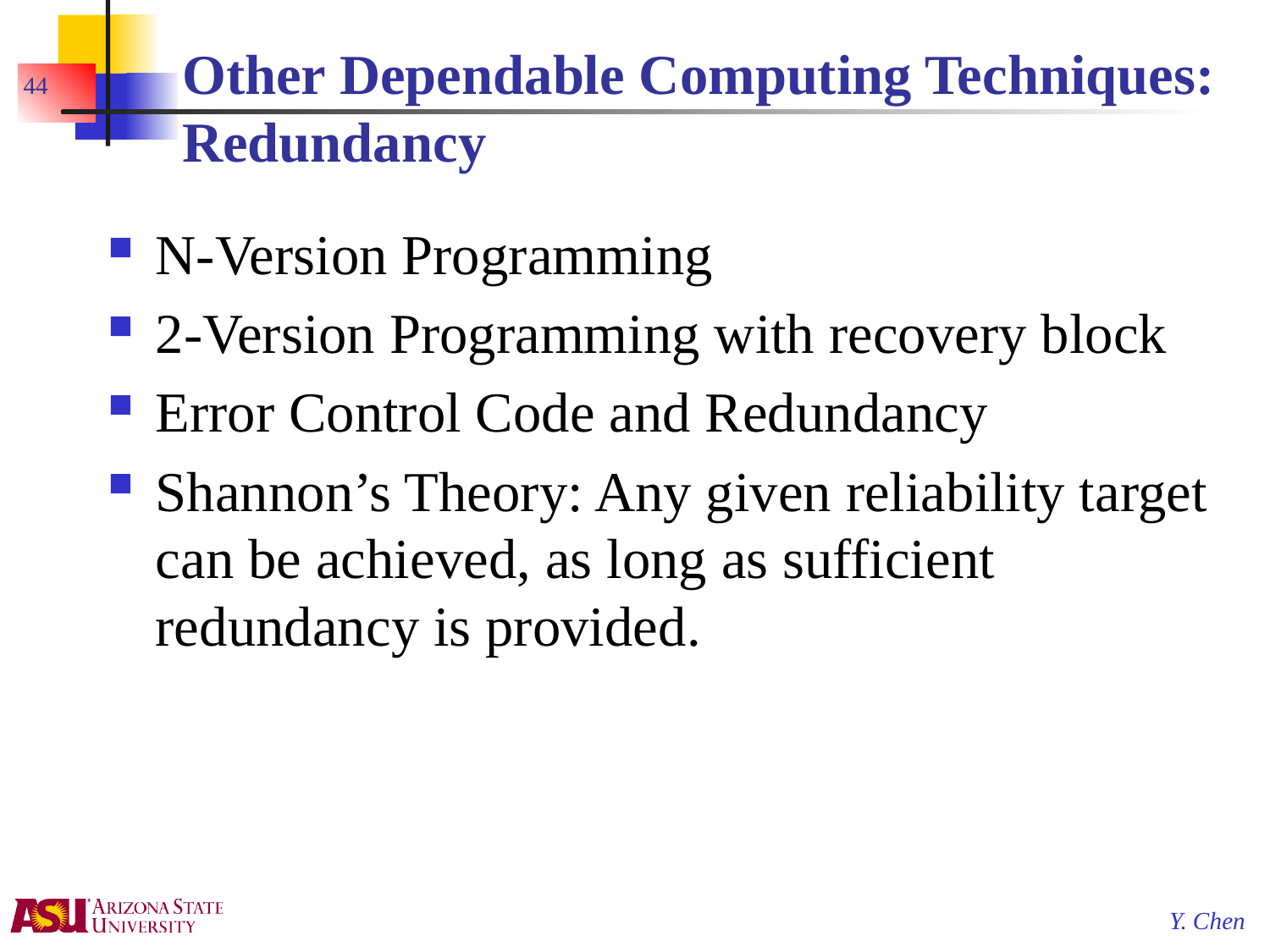

# Other Dependable Computing Techniques: Redundancy
44
N-Version Programming
2-Version Programming with recovery block
Error Control Code and Redundancy
Shannon’s Theory: Any given reliability target can be achieved, as long as sufficient redundancy is provided.